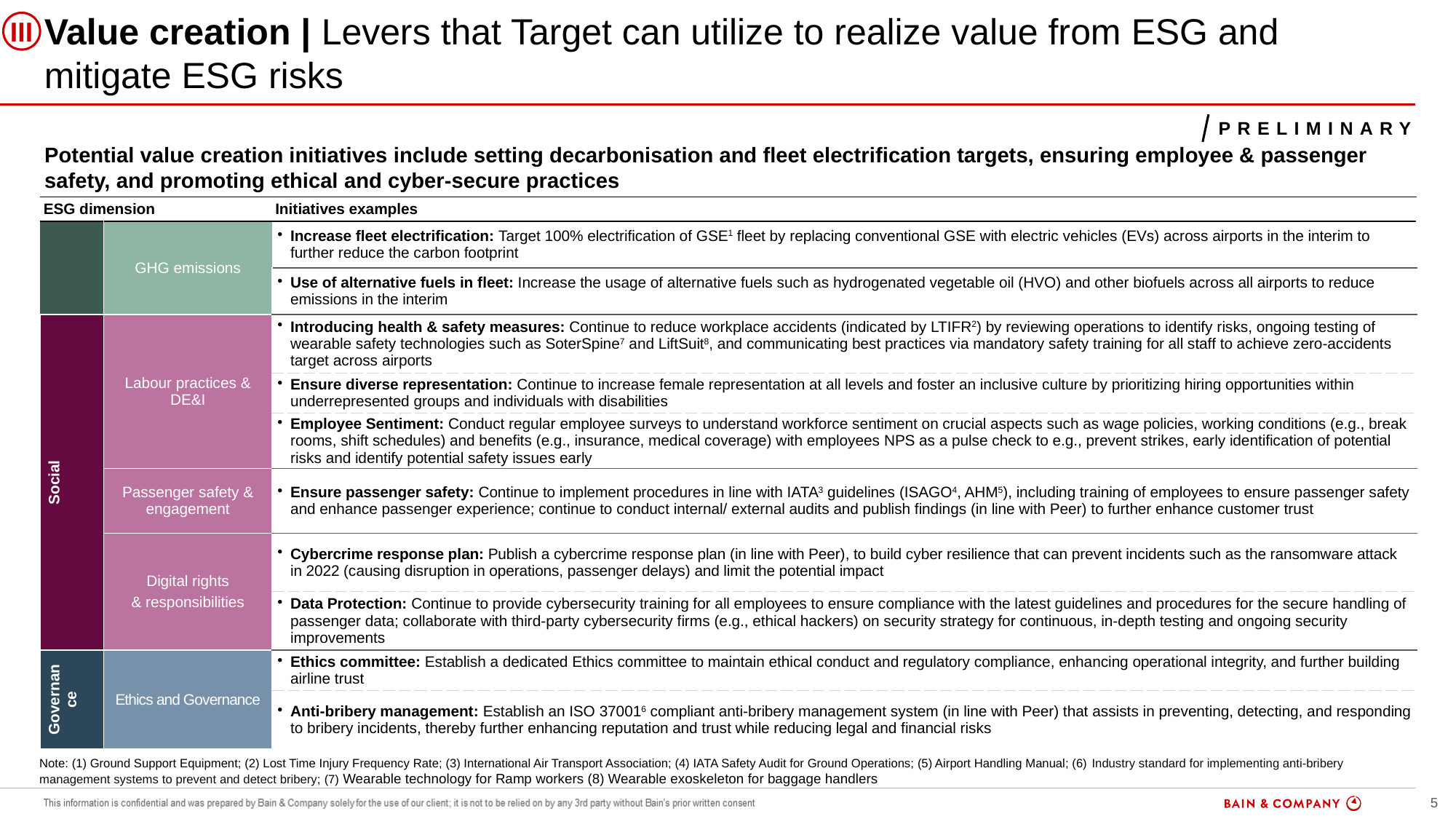

# Value creation | Levers that Target can utilize to realize value from ESG and mitigate ESG risks
III
preliminary
Potential value creation initiatives include setting decarbonisation and fleet electrification targets, ensuring employee & passenger safety, and promoting ethical and cyber-secure practices
| ESG dimension | ESG Dimension | Initiatives examples |
| --- | --- | --- |
|  | GHG emissions | Increase fleet electrification: Target 100% electrification of GSE1 fleet by replacing conventional GSE with electric vehicles (EVs) across airports in the interim to further reduce the carbon footprint |
|  |  | Use of alternative fuels in fleet: Increase the usage of alternative fuels such as hydrogenated vegetable oil (HVO) and other biofuels across all airports to reduce emissions in the interim |
| Social | Labour practices & DE&I | Introducing health & safety measures: Continue to reduce workplace accidents (indicated by LTIFR2) by reviewing operations to identify risks, ongoing testing of wearable safety technologies such as SoterSpine7 and LiftSuit8, and communicating best practices via mandatory safety training for all staff to achieve zero-accidents target across airports |
| S |  | Ensure diverse representation: Continue to increase female representation at all levels and foster an inclusive culture by prioritizing hiring opportunities within underrepresented groups and individuals with disabilities |
|  |  | Employee Sentiment: Conduct regular employee surveys to understand workforce sentiment on crucial aspects such as wage policies, working conditions (e.g., break rooms, shift schedules) and benefits (e.g., insurance, medical coverage) with employees NPS as a pulse check to e.g., prevent strikes, early identification of potential risks and identify potential safety issues early |
|  | Passenger safety & engagement | Ensure passenger safety: Continue to implement procedures in line with IATA3 guidelines (ISAGO4, AHM5), including training of employees to ensure passenger safety and enhance passenger experience; continue to conduct internal/ external audits and publish findings (in line with Peer) to further enhance customer trust |
|  | Digital rights & responsibilities | Cybercrime response plan: Publish a cybercrime response plan (in line with Peer), to build cyber resilience that can prevent incidents such as the ransomware attack in 2022 (causing disruption in operations, passenger delays) and limit the potential impact |
|  |  | Data Protection: Continue to provide cybersecurity training for all employees to ensure compliance with the latest guidelines and procedures for the secure handling of passenger data; collaborate with third-party cybersecurity firms (e.g., ethical hackers) on security strategy for continuous, in-depth testing and ongoing security improvements |
| Governance | Ethics and Governance | Ethics committee: Establish a dedicated Ethics committee to maintain ethical conduct and regulatory compliance, enhancing operational integrity, and further building airline trust |
|  |  | Anti-bribery management: Establish an ISO 370016 compliant anti-bribery management system (in line with Peer) that assists in preventing, detecting, and responding to bribery incidents, thereby further enhancing reputation and trust while reducing legal and financial risks |
Note: (1) Ground Support Equipment; (2) Lost Time Injury Frequency Rate; (3) International Air Transport Association; (4) IATA Safety Audit for Ground Operations; (5) Airport Handling Manual; (6) Industry standard for implementing anti-bribery management systems to prevent and detect bribery; (7) Wearable technology for Ramp workers (8) Wearable exoskeleton for baggage handlers